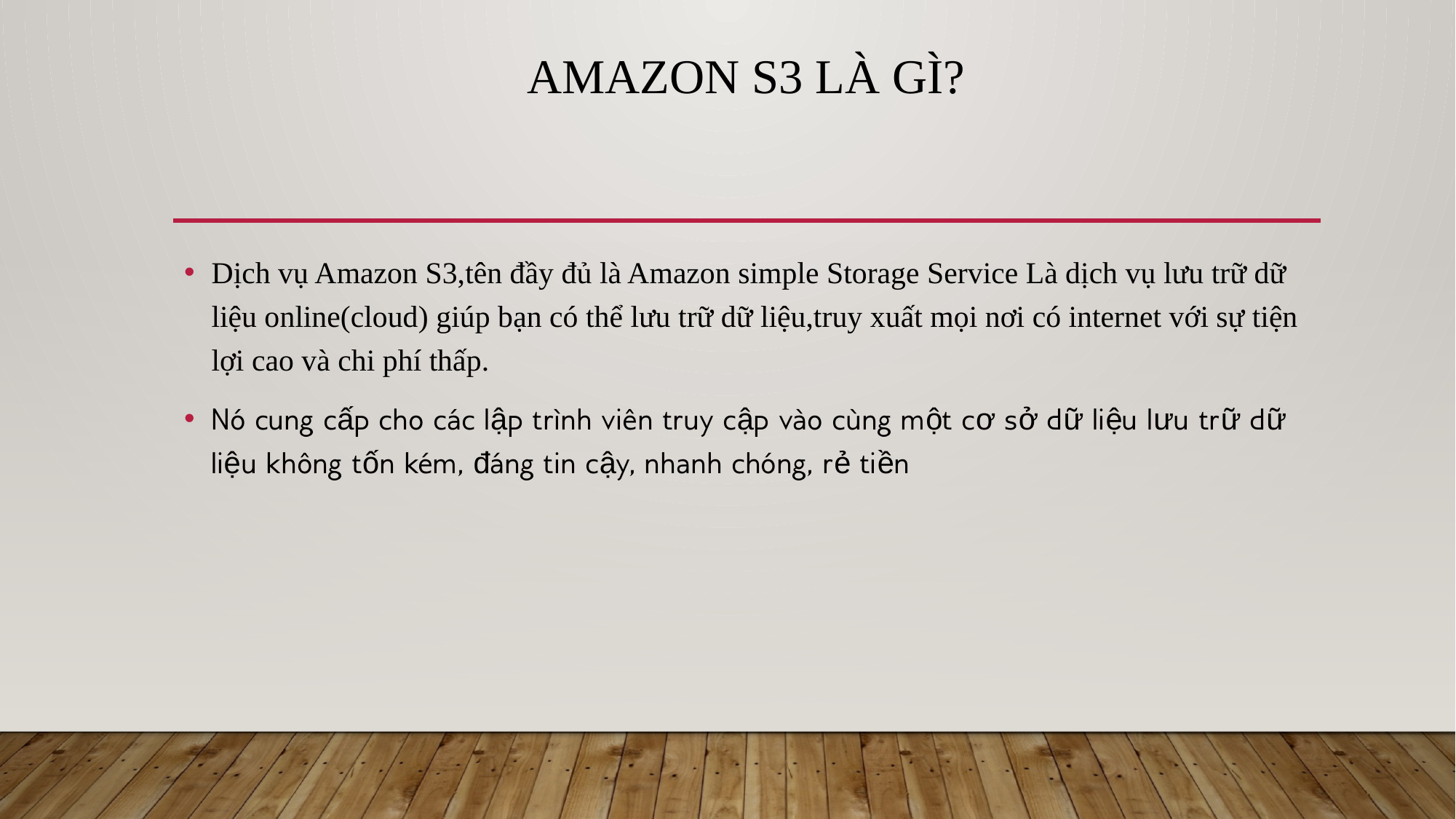

# Amazon S3 là gì?
Dịch vụ Amazon S3,tên đầy đủ là Amazon simple Storage Service Là dịch vụ lưu trữ dữ liệu online(cloud) giúp bạn có thể lưu trữ dữ liệu,truy xuất mọi nơi có internet với sự tiện lợi cao và chi phí thấp.
Nó cung cấp cho các lập trình viên truy cập vào cùng một cơ sở dữ liệu lưu trữ dữ liệu không tốn kém, đáng tin cậy, nhanh chóng, rẻ tiền